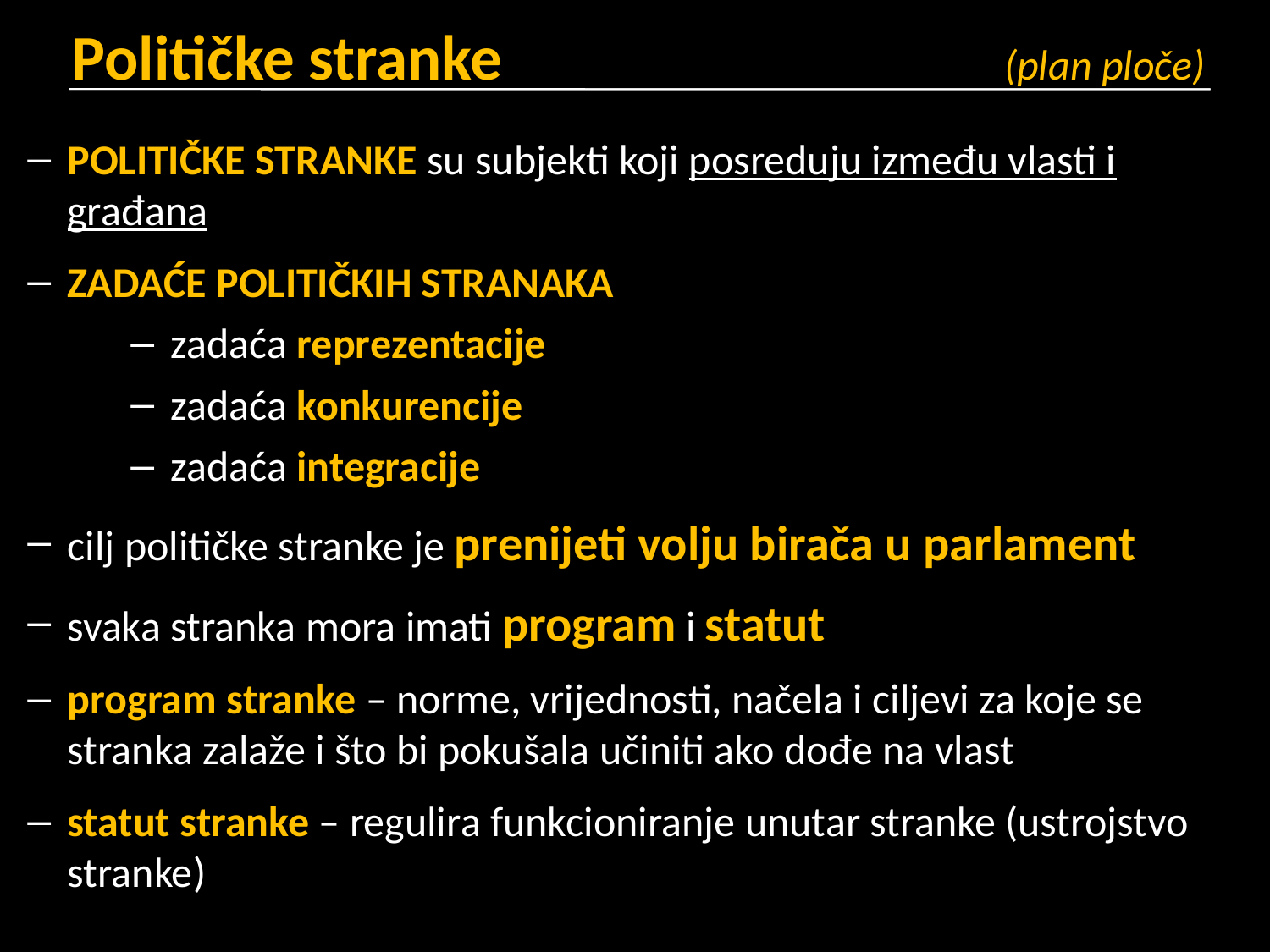

# Političke stranke			   	   (plan ploče)
POLITIČKE STRANKE su subjekti koji posreduju između vlasti i građana
ZADAĆE POLITIČKIH STRANAKA
zadaća reprezentacije
zadaća konkurencije
zadaća integracije
cilj političke stranke je prenijeti volju birača u parlament
svaka stranka mora imati program i statut
program stranke – norme, vrijednosti, načela i ciljevi za koje se stranka zalaže i što bi pokušala učiniti ako dođe na vlast
statut stranke – regulira funkcioniranje unutar stranke (ustrojstvo stranke)